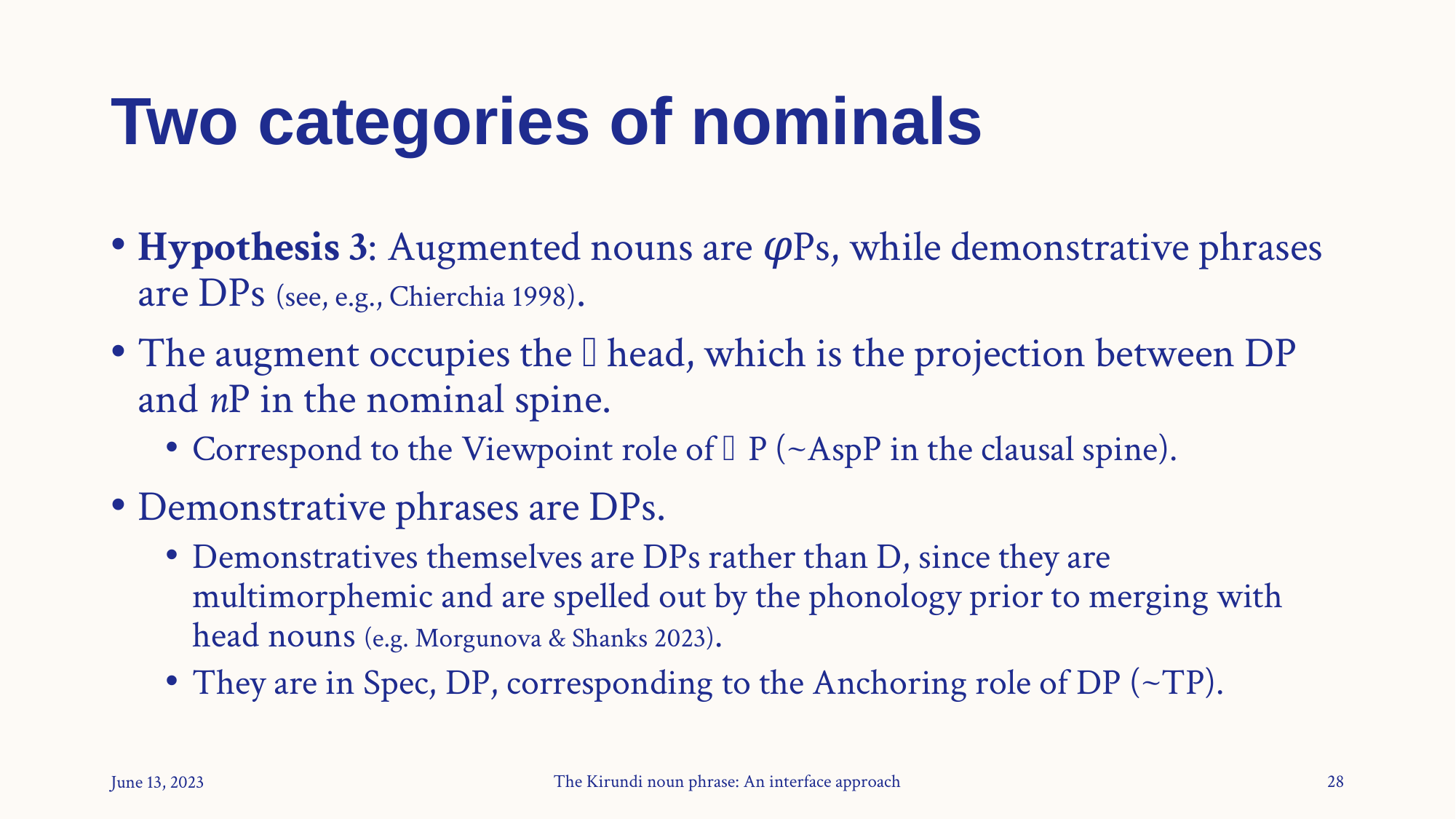

# Two categories of nominals
Hypothesis 3: Augmented nouns are 𝜑Ps, while demonstrative phrases are DPs (see, e.g., Chierchia 1998).
The augment occupies the 𝜑 head, which is the projection between DP and nP in the nominal spine.
Correspond to the Viewpoint role of 𝜑P (~AspP in the clausal spine).
Demonstrative phrases are DPs.
Demonstratives themselves are DPs rather than D, since they are multimorphemic and are spelled out by the phonology prior to merging with head nouns (e.g. Morgunova & Shanks 2023).
They are in Spec, DP, corresponding to the Anchoring role of DP (~TP).

June 13, 2023
The Kirundi noun phrase: An interface approach
28